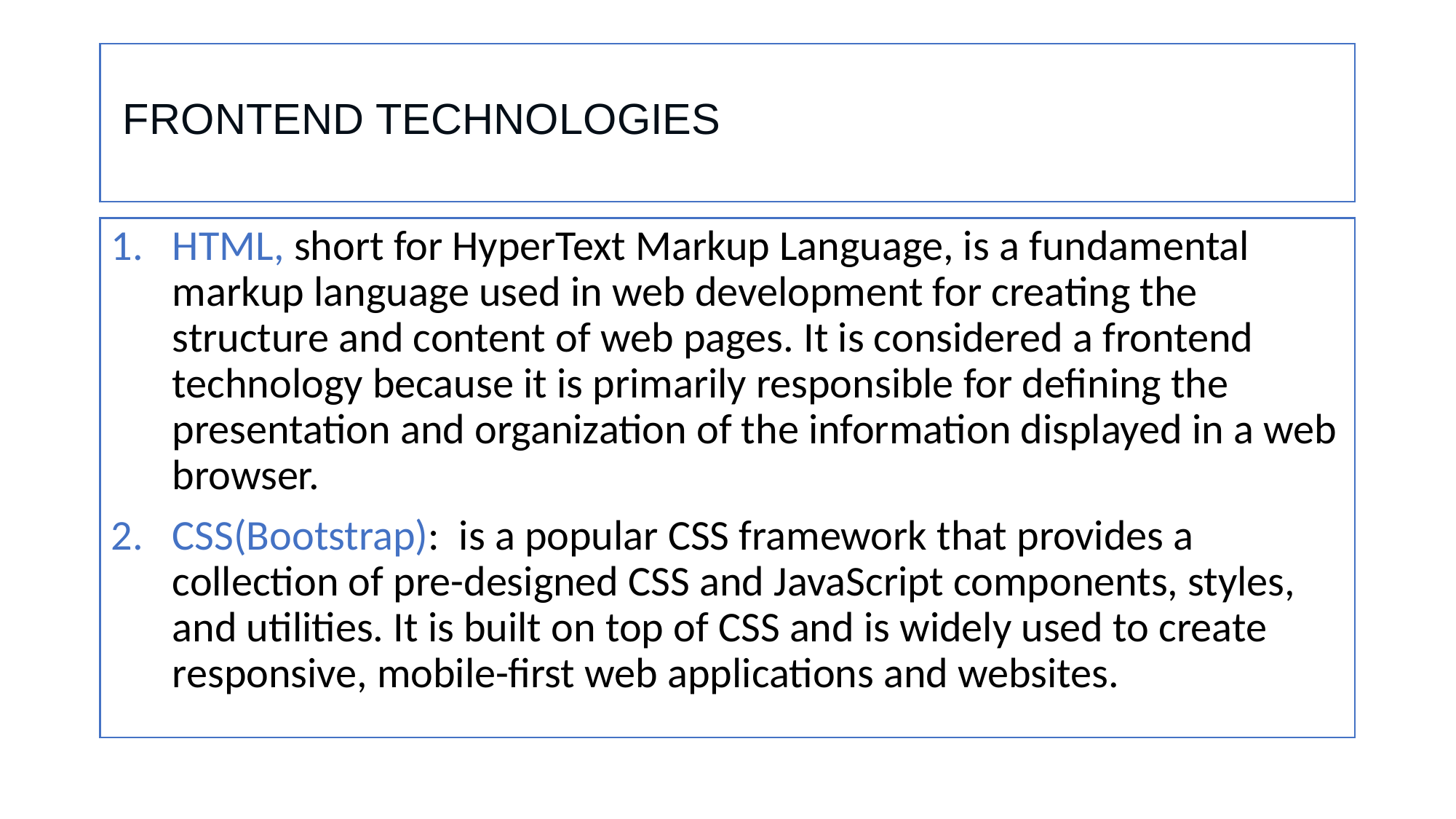

# FRONTEND TECHNOLOGIES
HTML, short for HyperText Markup Language, is a fundamental markup language used in web development for creating the structure and content of web pages. It is considered a frontend technology because it is primarily responsible for defining the presentation and organization of the information displayed in a web browser.
CSS(Bootstrap):  is a popular CSS framework that provides a collection of pre-designed CSS and JavaScript components, styles, and utilities. It is built on top of CSS and is widely used to create responsive, mobile-first web applications and websites.